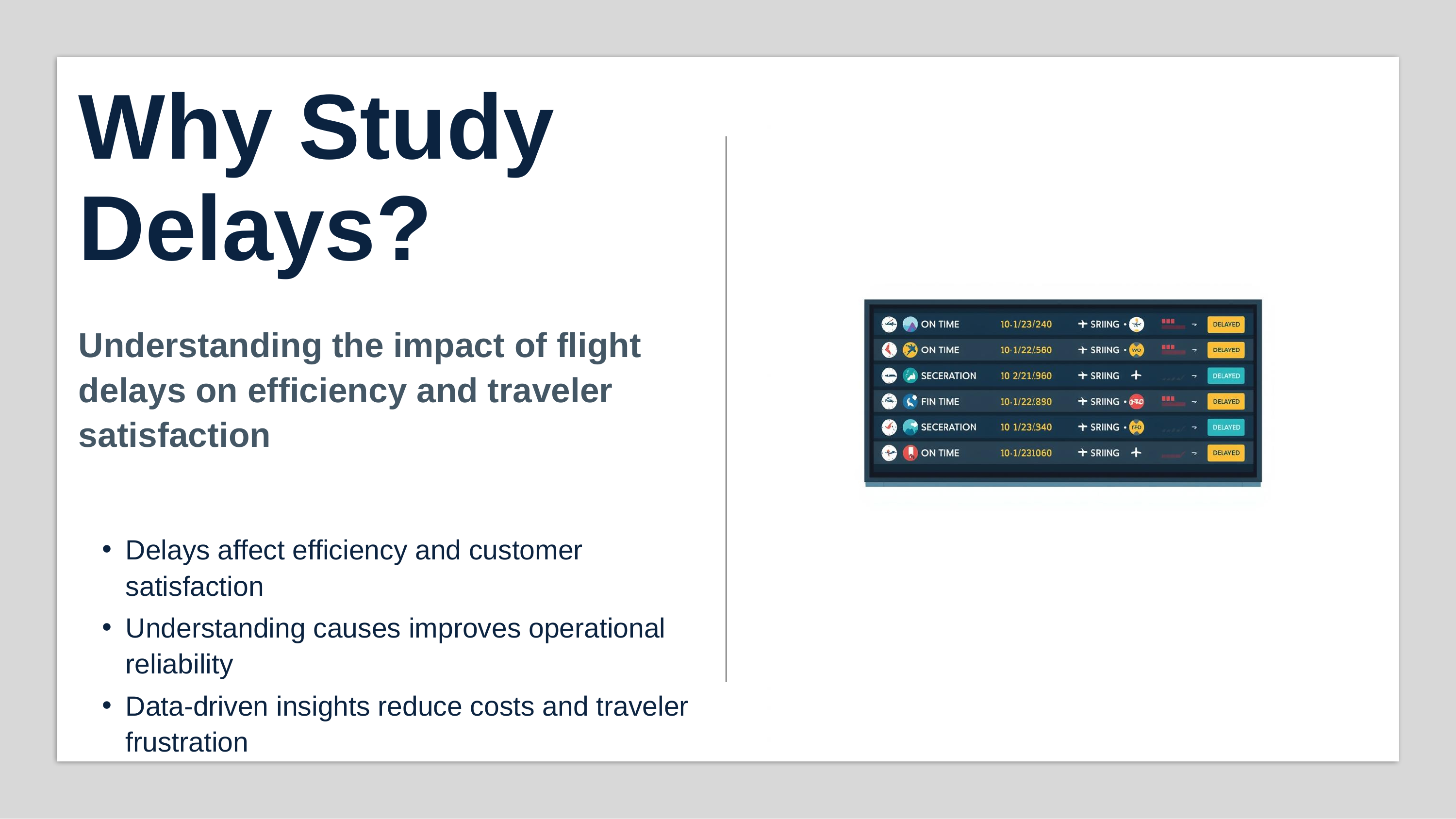

Why Study Delays?
Understanding the impact of flight delays on efficiency and traveler satisfaction
Delays affect efficiency and customer satisfaction
Understanding causes improves operational reliability
Data-driven insights reduce costs and traveler frustration